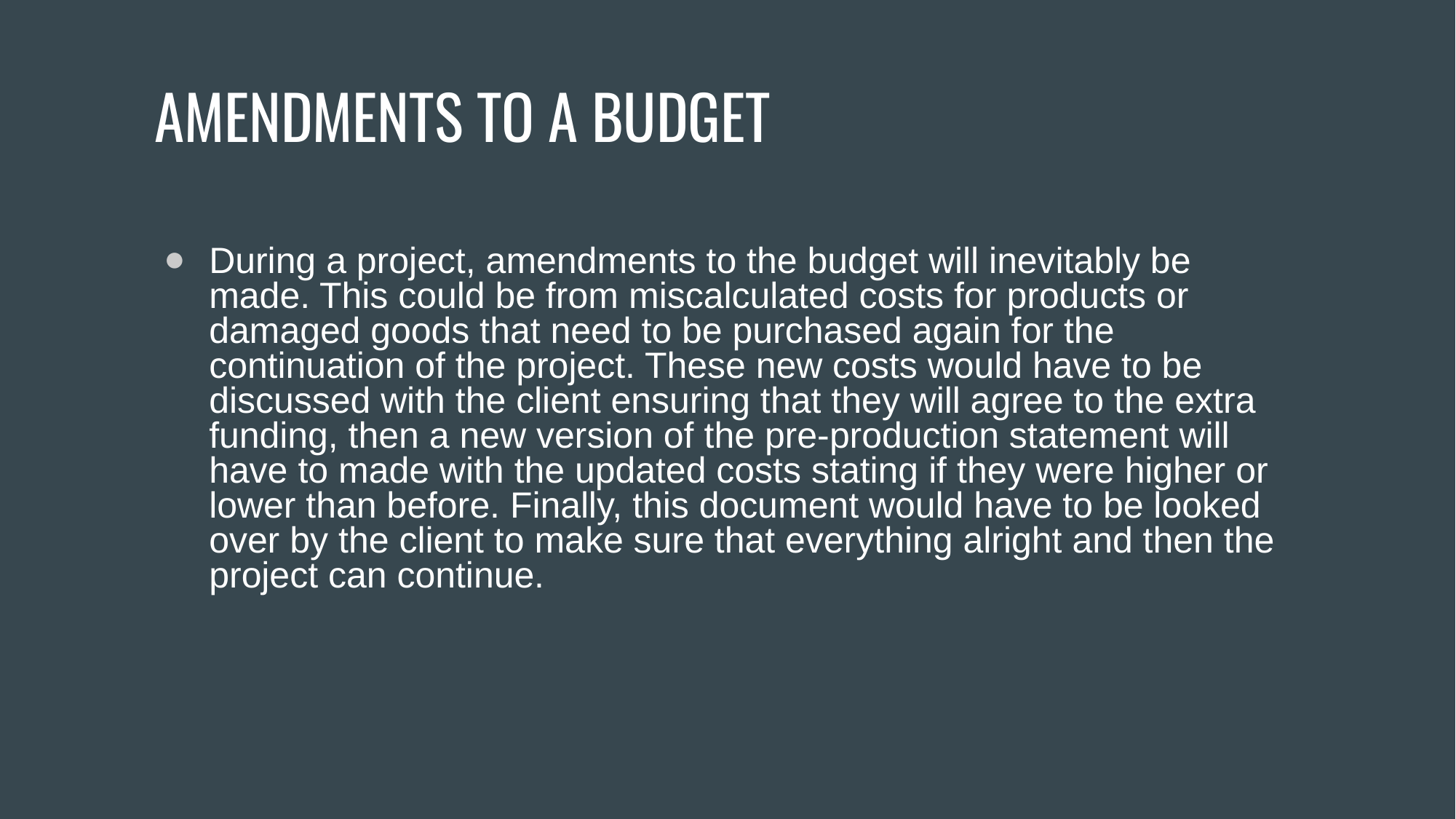

# AMENDMENTS TO A BUDGET
During a project, amendments to the budget will inevitably be made. This could be from miscalculated costs for products or damaged goods that need to be purchased again for the continuation of the project. These new costs would have to be discussed with the client ensuring that they will agree to the extra funding, then a new version of the pre-production statement will have to made with the updated costs stating if they were higher or lower than before. Finally, this document would have to be looked over by the client to make sure that everything alright and then the project can continue.